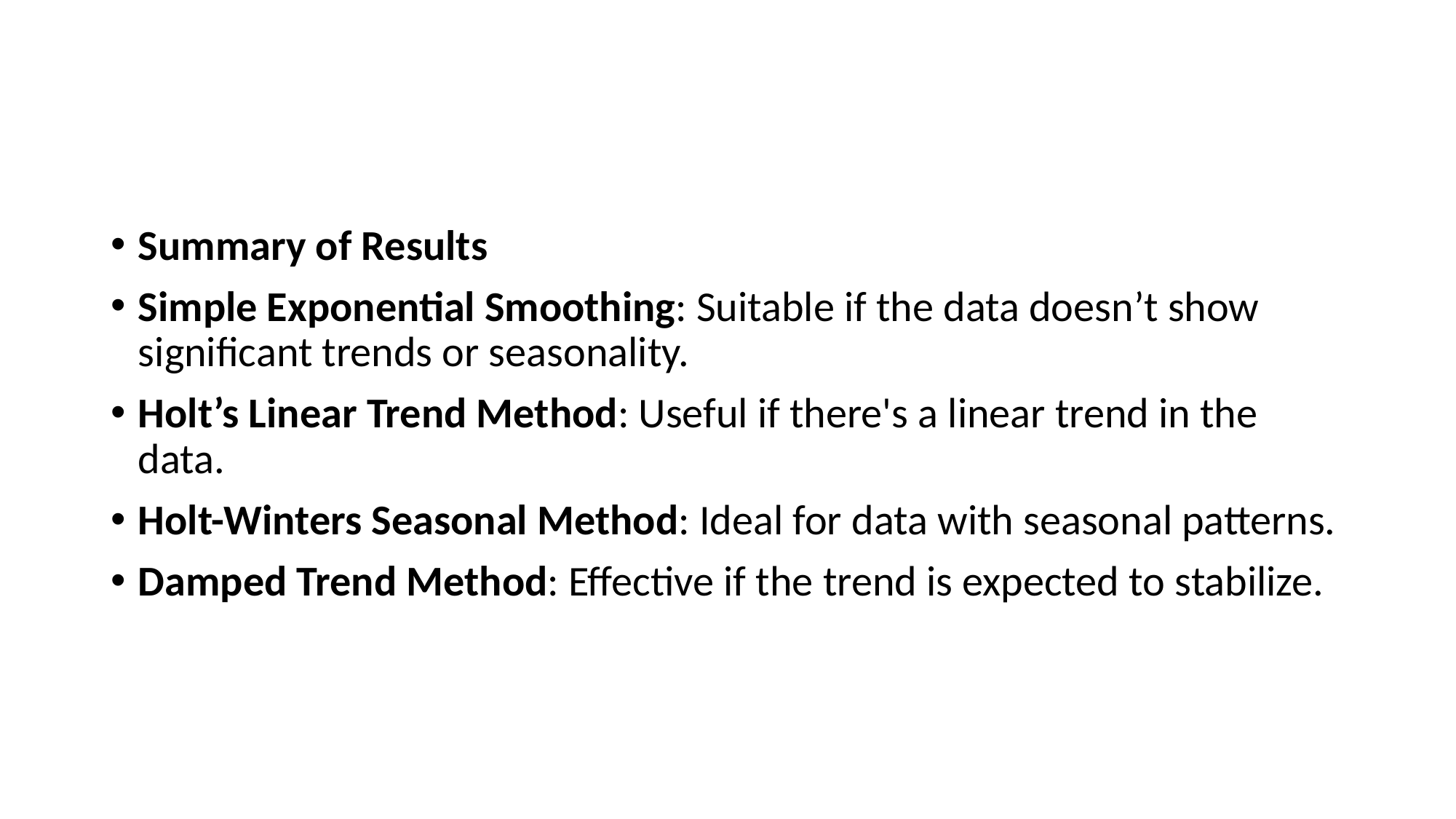

#
Summary of Results
Simple Exponential Smoothing: Suitable if the data doesn’t show significant trends or seasonality.
Holt’s Linear Trend Method: Useful if there's a linear trend in the data.
Holt-Winters Seasonal Method: Ideal for data with seasonal patterns.
Damped Trend Method: Effective if the trend is expected to stabilize.